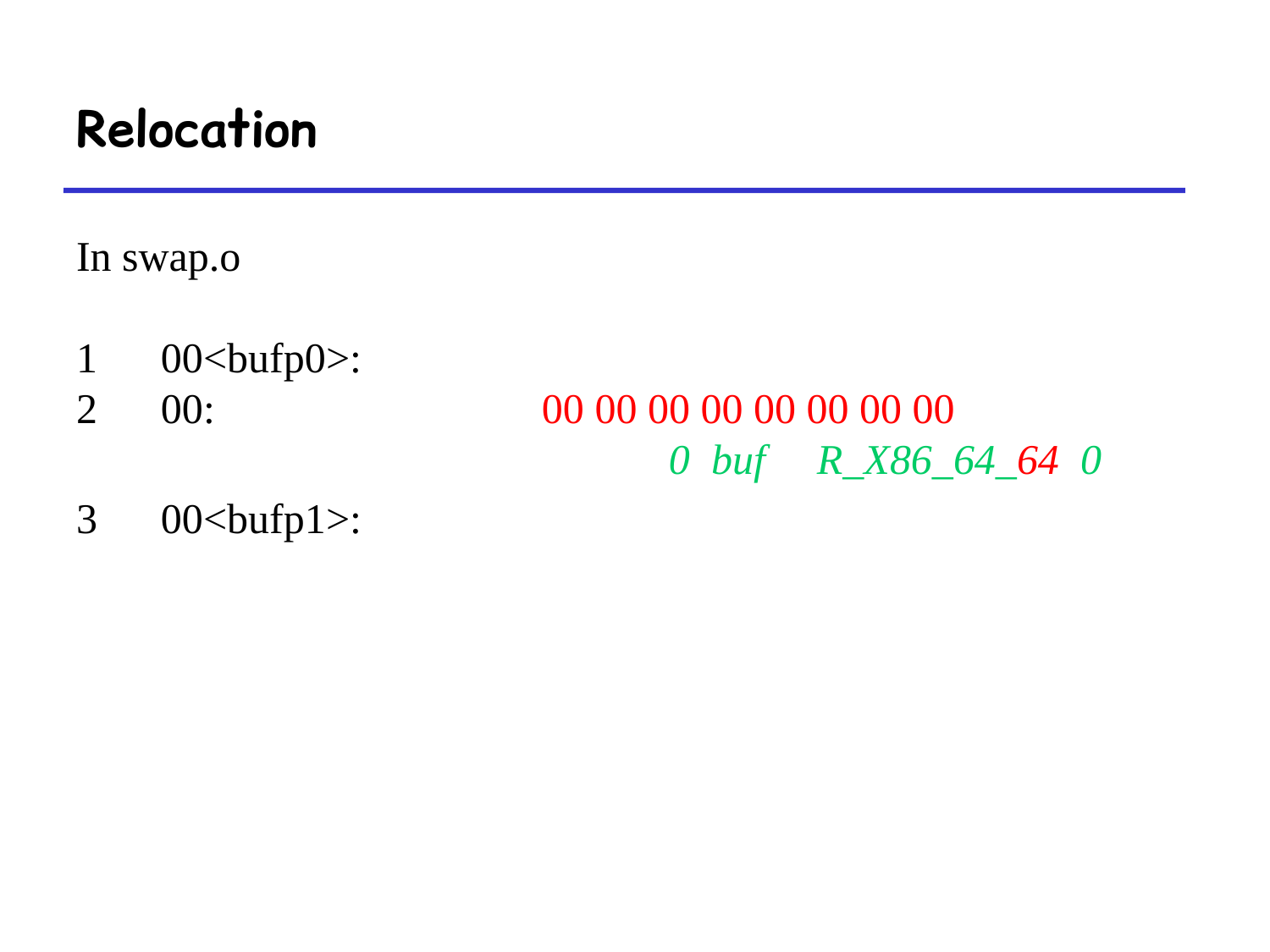

# Relocation
In swap.o

00<bufp0>:
00:			00 00 00 00 00 00 00 00
					0  buf	  R_X86_64_64  0
00<bufp1>:
6